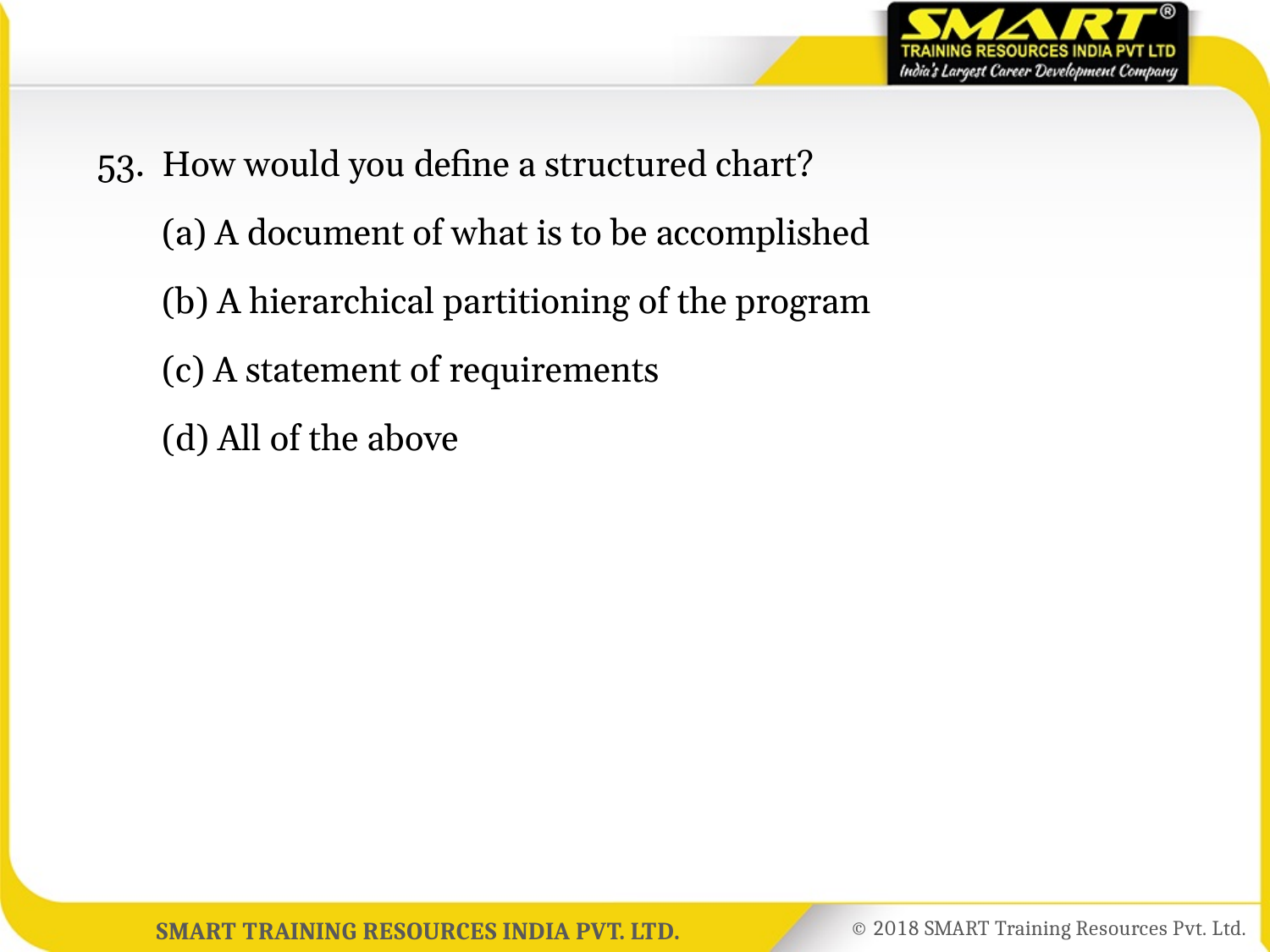

53.	How would you define a structured chart?
	(a) A document of what is to be accomplished
	(b) A hierarchical partitioning of the program
	(c) A statement of requirements
	(d) All of the above